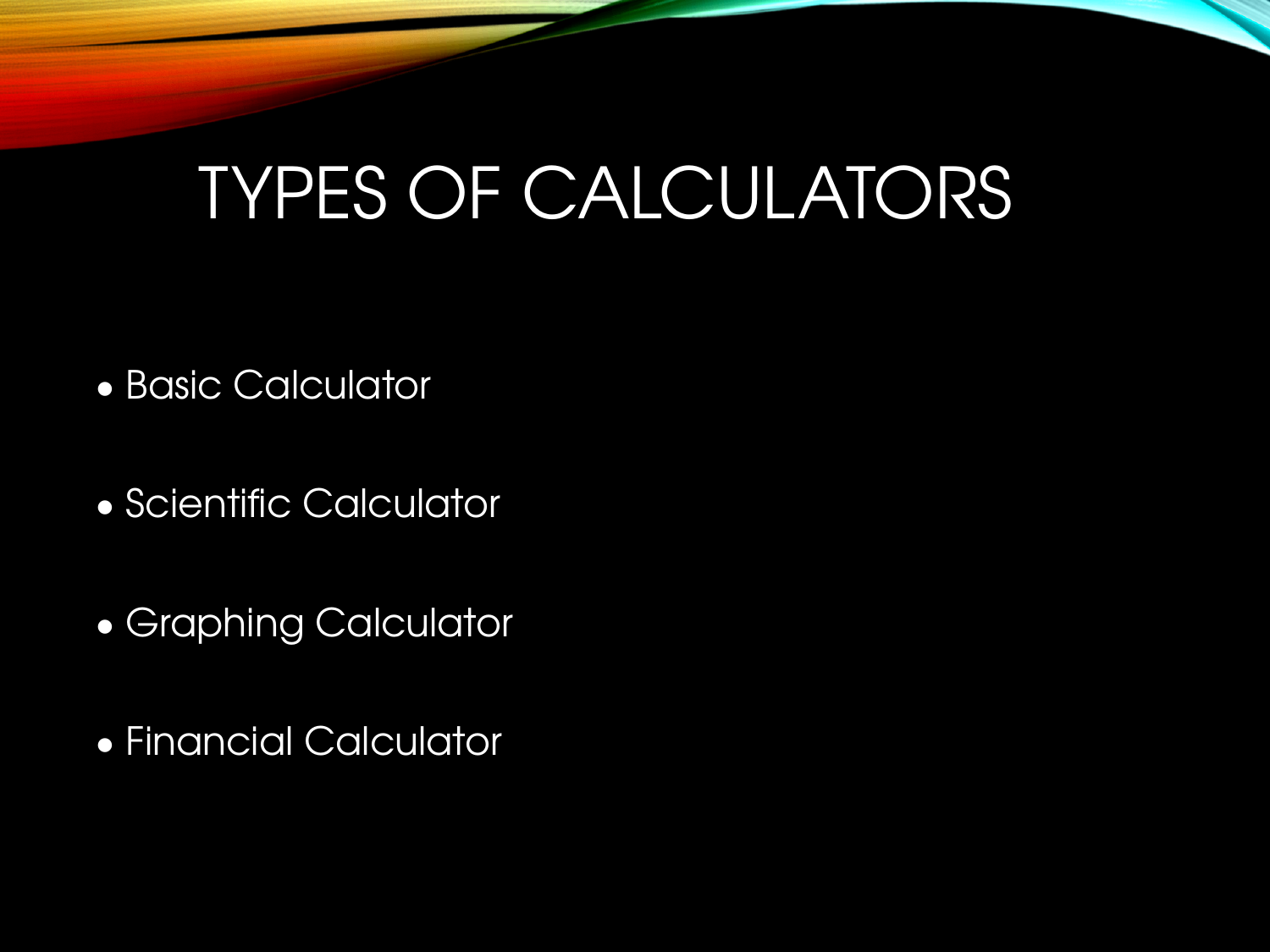

# Types of Calculators
• Basic Calculator

• Scientific Calculator

• Graphing Calculator

• Financial Calculator